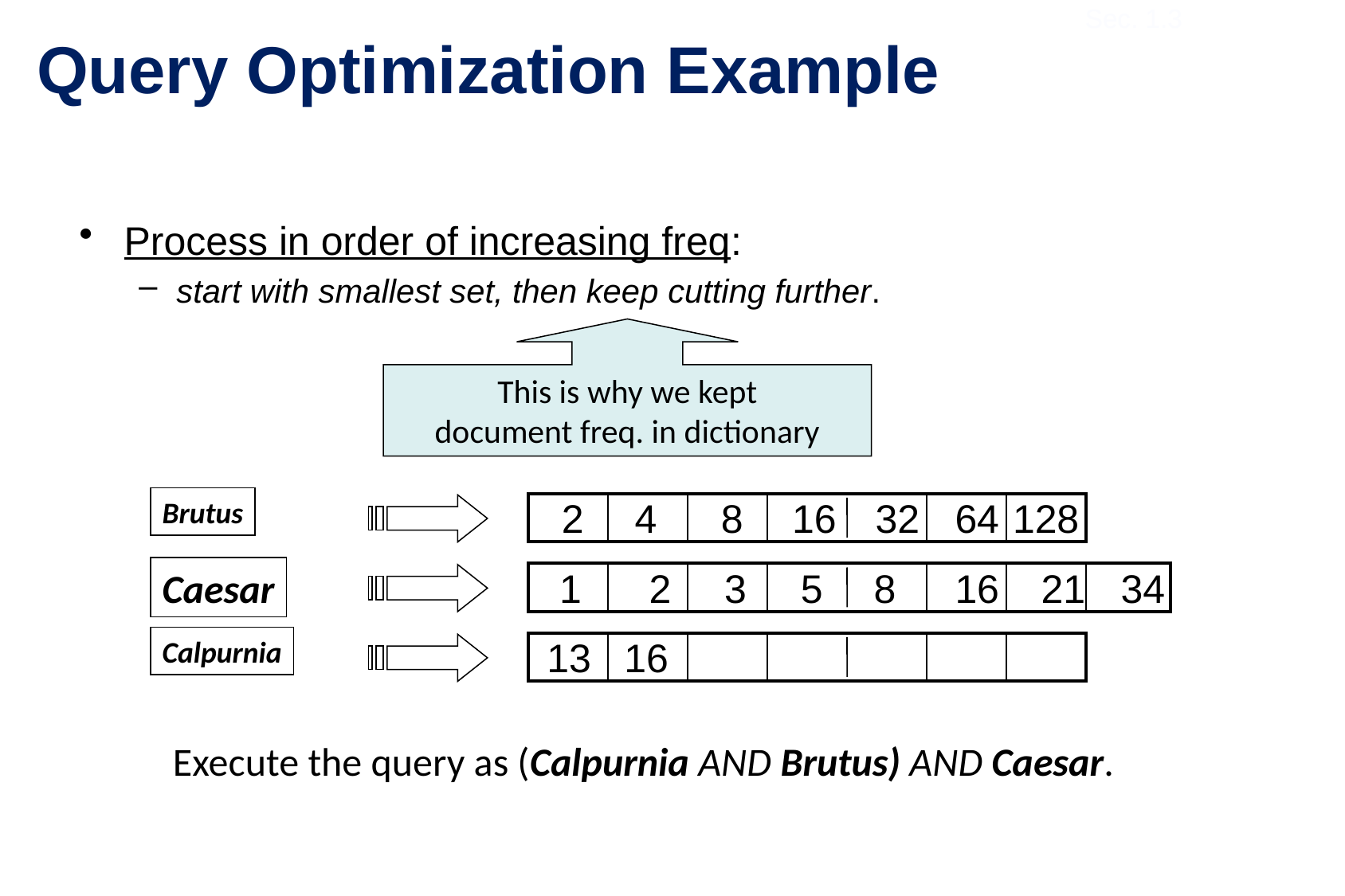

Sec. 1.3
# Query Optimization Example
Process in order of increasing freq:
start with smallest set, then keep cutting further.
This is why we kept
document freq. in dictionary
2
4
8
16
32
64
128

Brutus

1
2
3
5
8
16
21
34

Caesar

13
16
Calpurnia

Execute the query as (Calpurnia AND Brutus) AND Caesar.